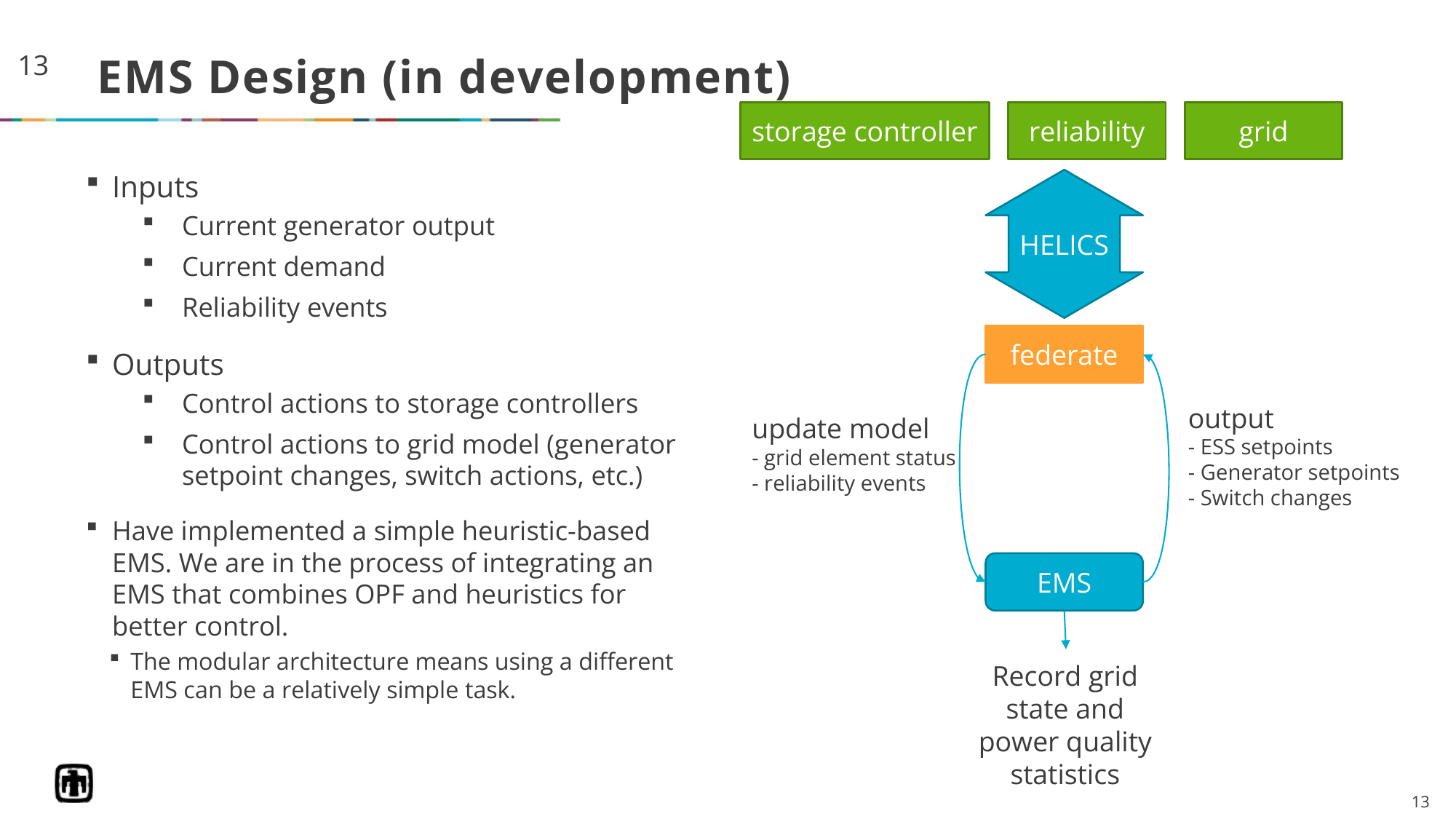

13
# EMS Design (in development)
storage controller
reliability
grid
Inputs
Current generator output
Current demand
Reliability events
Outputs
Control actions to storage controllers
Control actions to grid model (generator setpoint changes, switch actions, etc.)
Have implemented a simple heuristic-based EMS. We are in the process of integrating an EMS that combines OPF and heuristics for better control.
The modular architecture means using a different EMS can be a relatively simple task.

HELICS
federate
output
- ESS setpoints
- Generator setpoints
- Switch changes
update model
- grid element status
- reliability events
EMS
Record grid state and power quality statistics